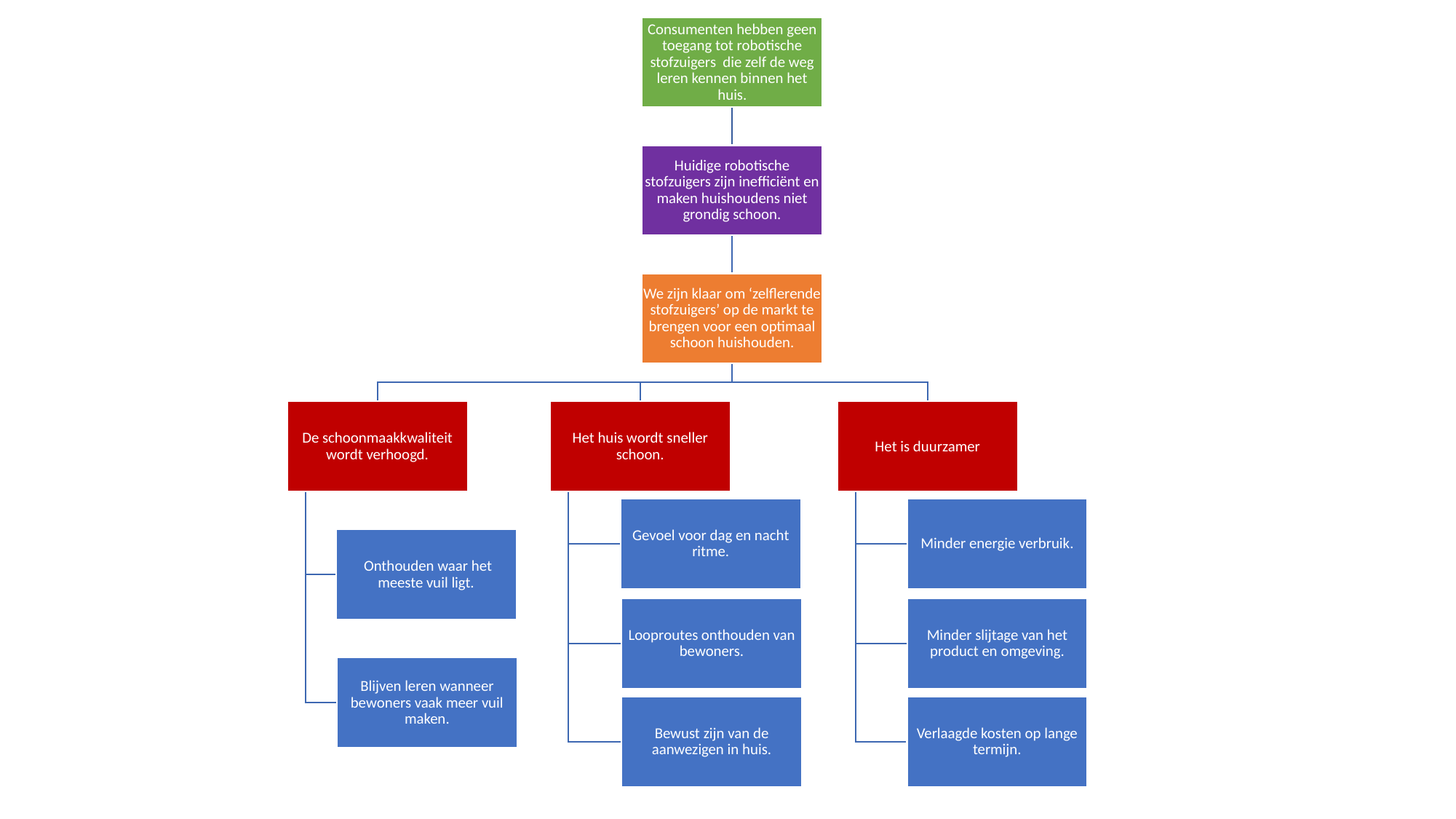

Consumenten hebben geen toegang tot robotische stofzuigers  die zelf de weg leren kennen binnen het huis.
Huidige robotische stofzuigers zijn inefficiënt en maken huishoudens niet grondig schoon.
We zijn klaar om ‘zelflerende stofzuigers’ op de markt te brengen voor een optimaal schoon huishouden.
De schoonmaakkwaliteit wordt verhoogd.
 Onthouden waar het meeste vuil ligt.
Blijven leren wanneer bewoners vaak meer vuil maken.
Het huis wordt sneller schoon.
Gevoel voor dag en nacht ritme.
Looproutes onthouden van bewoners.
Bewust zijn van de aanwezigen in huis.
Het is duurzamer
Minder energie verbruik.
Minder slijtage van het product en omgeving.
Verlaagde kosten op lange termijn.